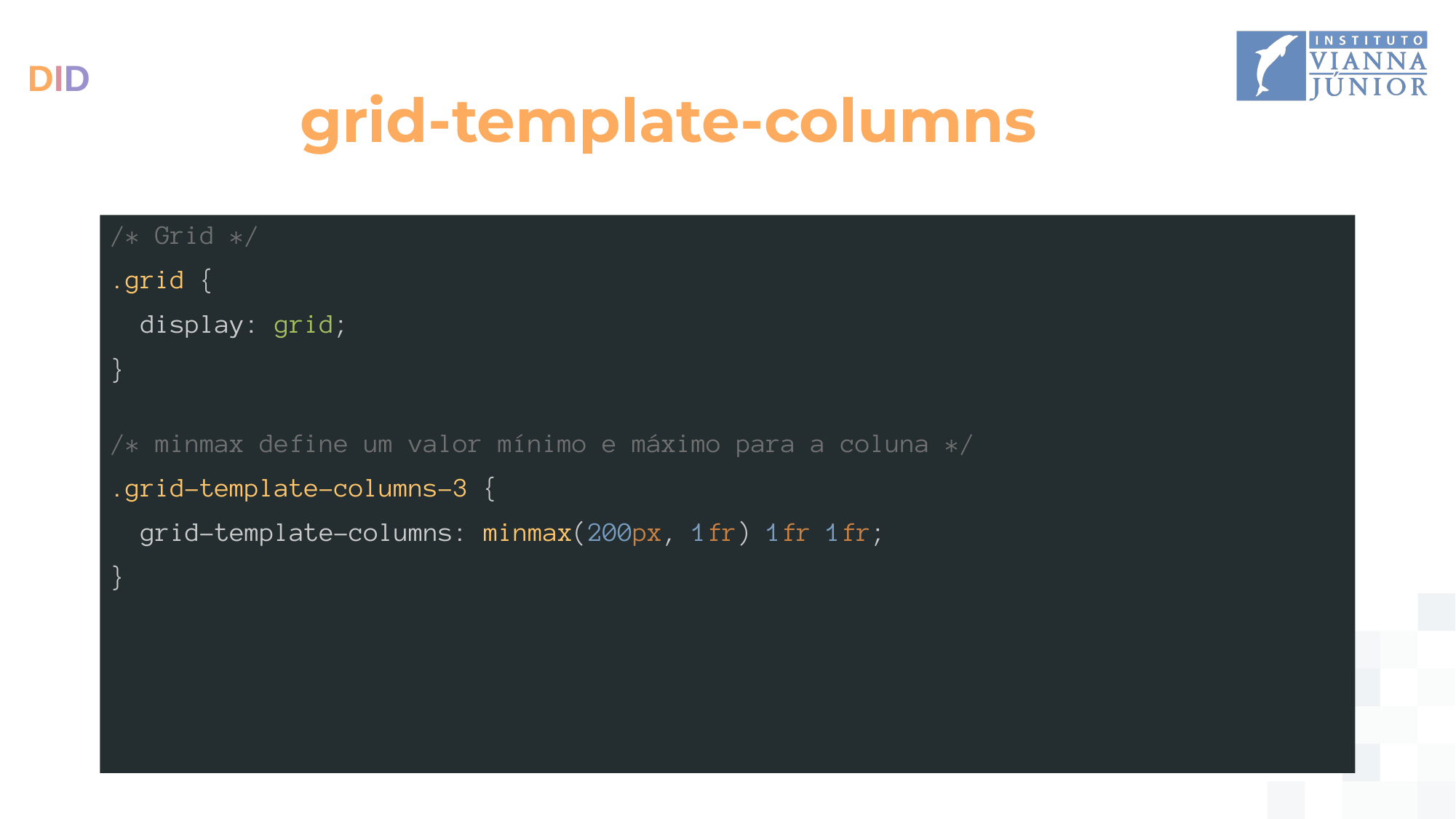

# grid-template-columns
/* Grid */
.grid {
  display: grid;
}
/* minmax define um valor mínimo e máximo para a coluna */
.grid-template-columns-3 {
  grid-template-columns: minmax(200px, 1fr) 1fr 1fr;
}